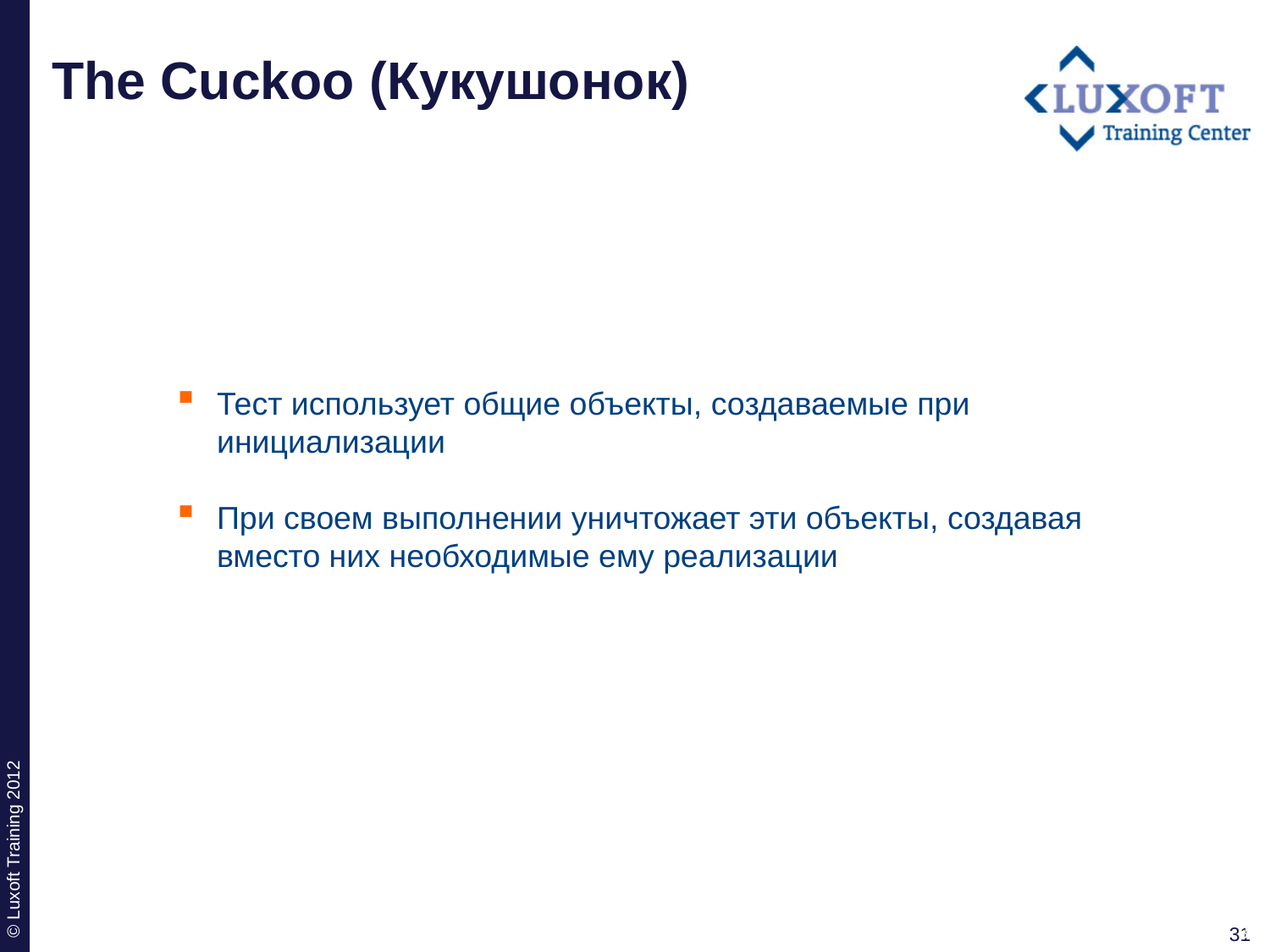

# The Cuckoo (Кукушонок)
Тест использует общие объекты, создаваемые при инициализации

При своем выполнении уничтожает эти объекты, создавая вместо них необходимые ему реализации